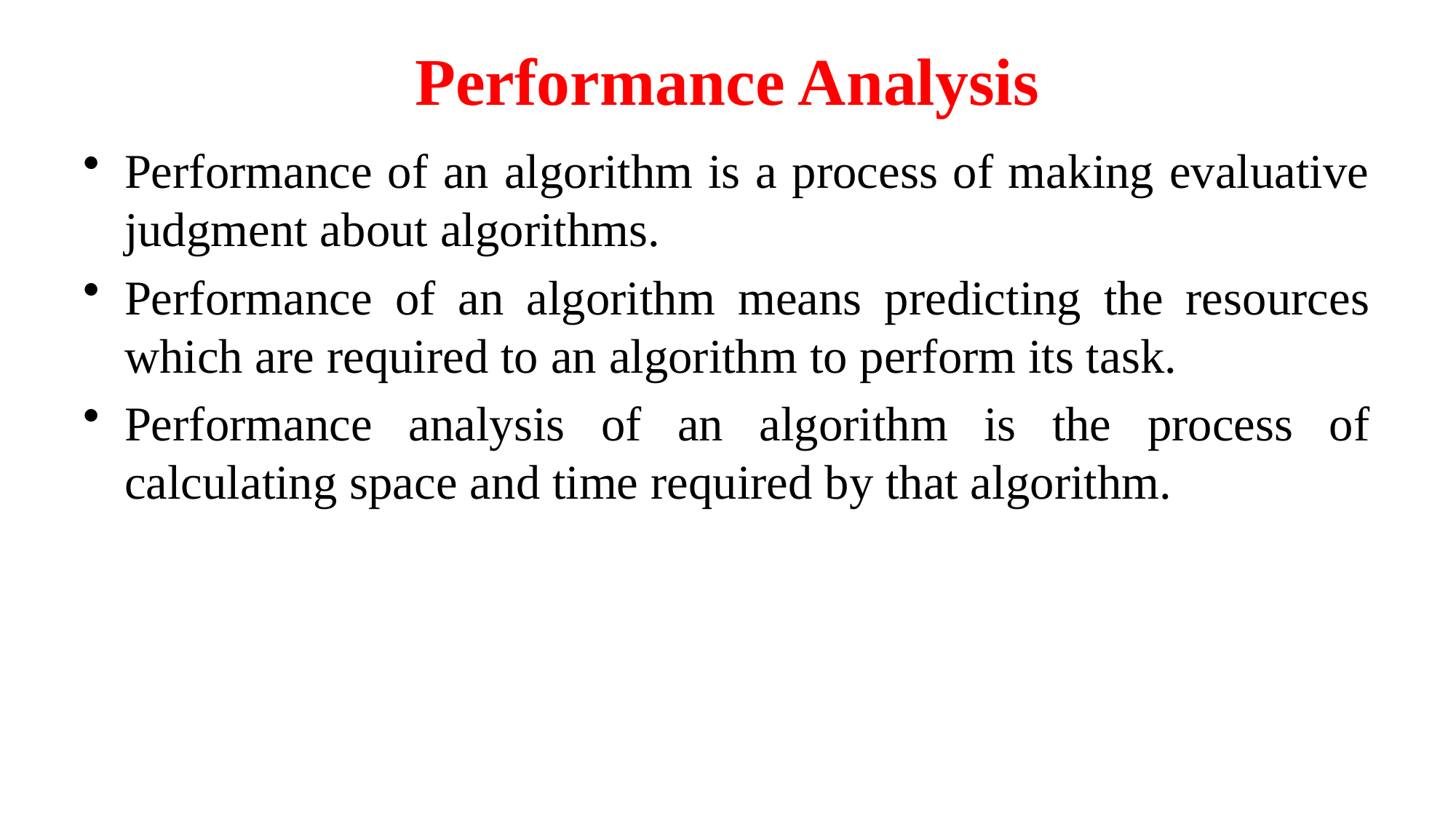

# Performance Analysis
Performance of an algorithm is a process of making evaluative judgment about algorithms.
Performance of an algorithm means predicting the resources which are required to an algorithm to perform its task.
Performance analysis of an algorithm is the process of calculating space and time required by that algorithm.